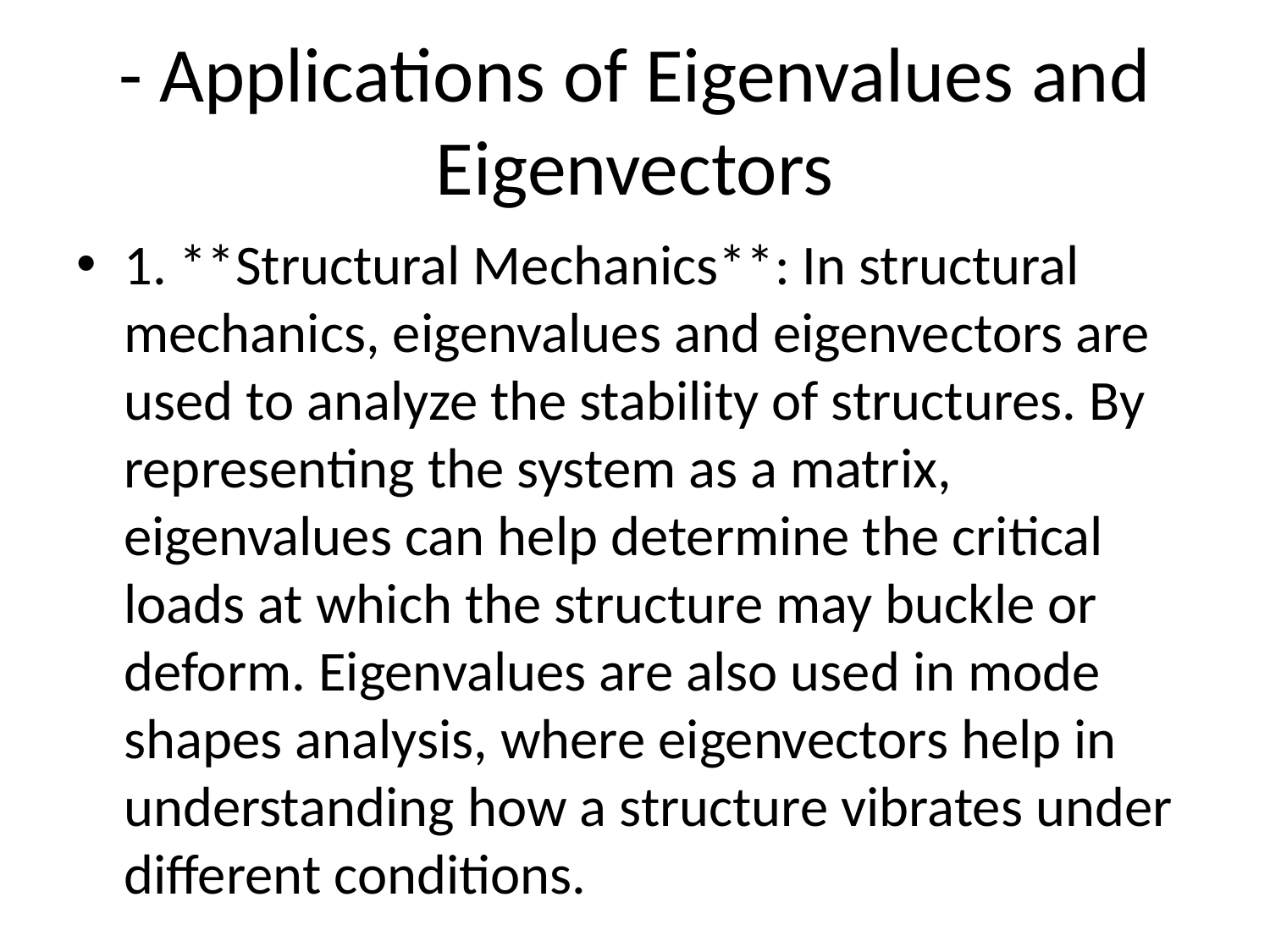

# - Applications of Eigenvalues and Eigenvectors
1. **Structural Mechanics**: In structural mechanics, eigenvalues and eigenvectors are used to analyze the stability of structures. By representing the system as a matrix, eigenvalues can help determine the critical loads at which the structure may buckle or deform. Eigenvalues are also used in mode shapes analysis, where eigenvectors help in understanding how a structure vibrates under different conditions.